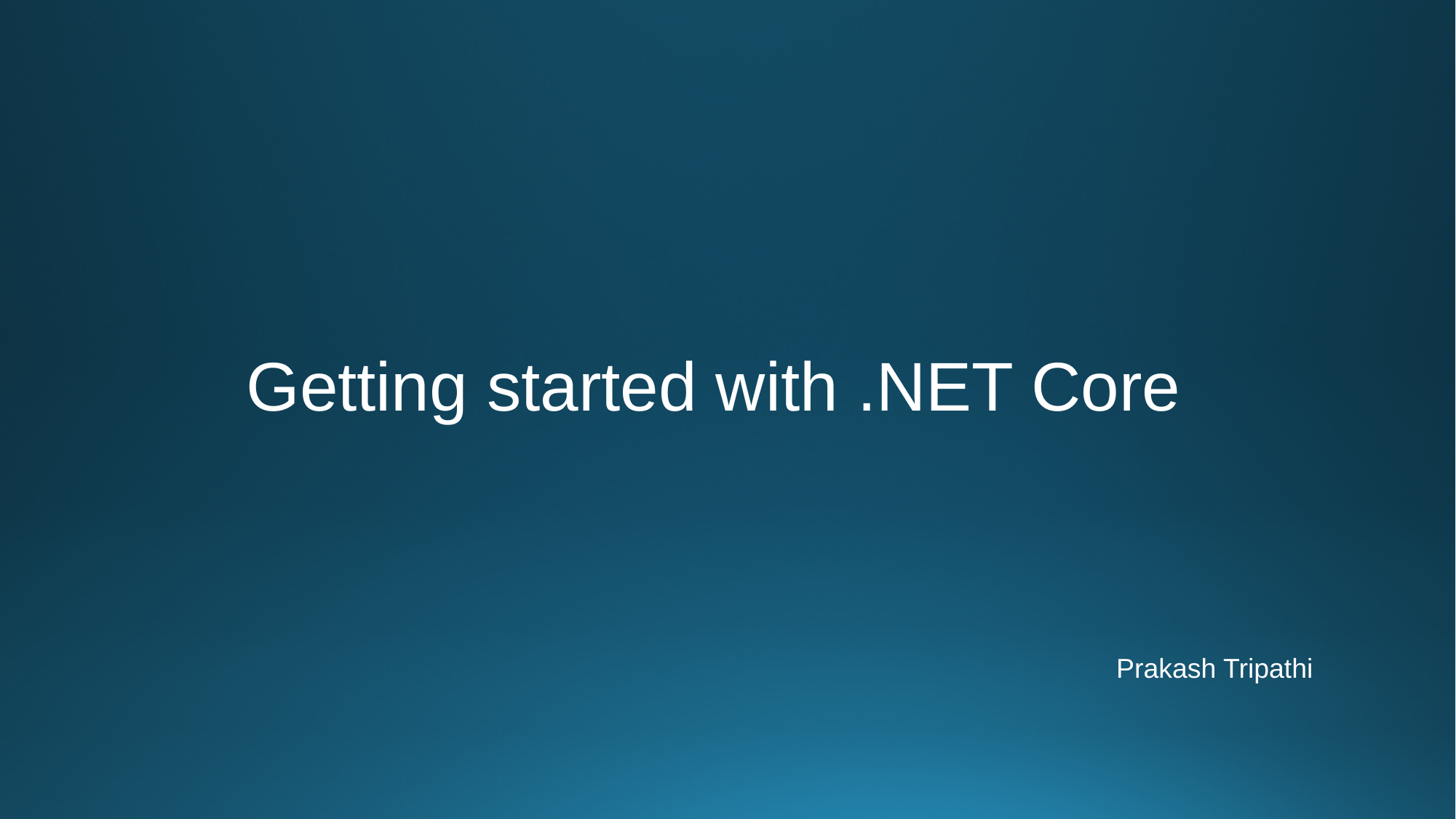

# Getting started with .NET Core
Prakash Tripathi